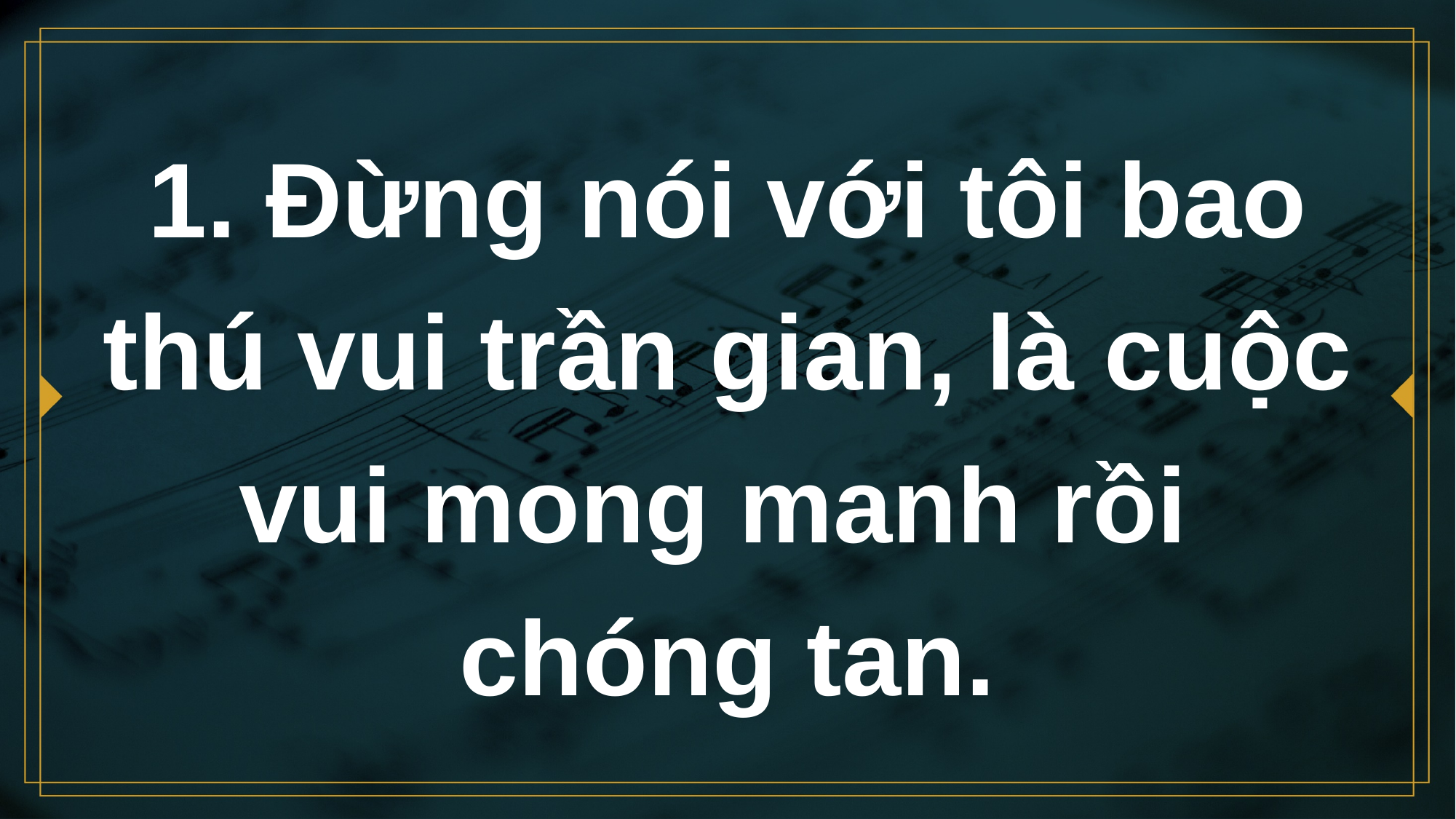

# 1. Đừng nói với tôi bao thú vui trần gian, là cuộc vui mong manh rồi chóng tan.